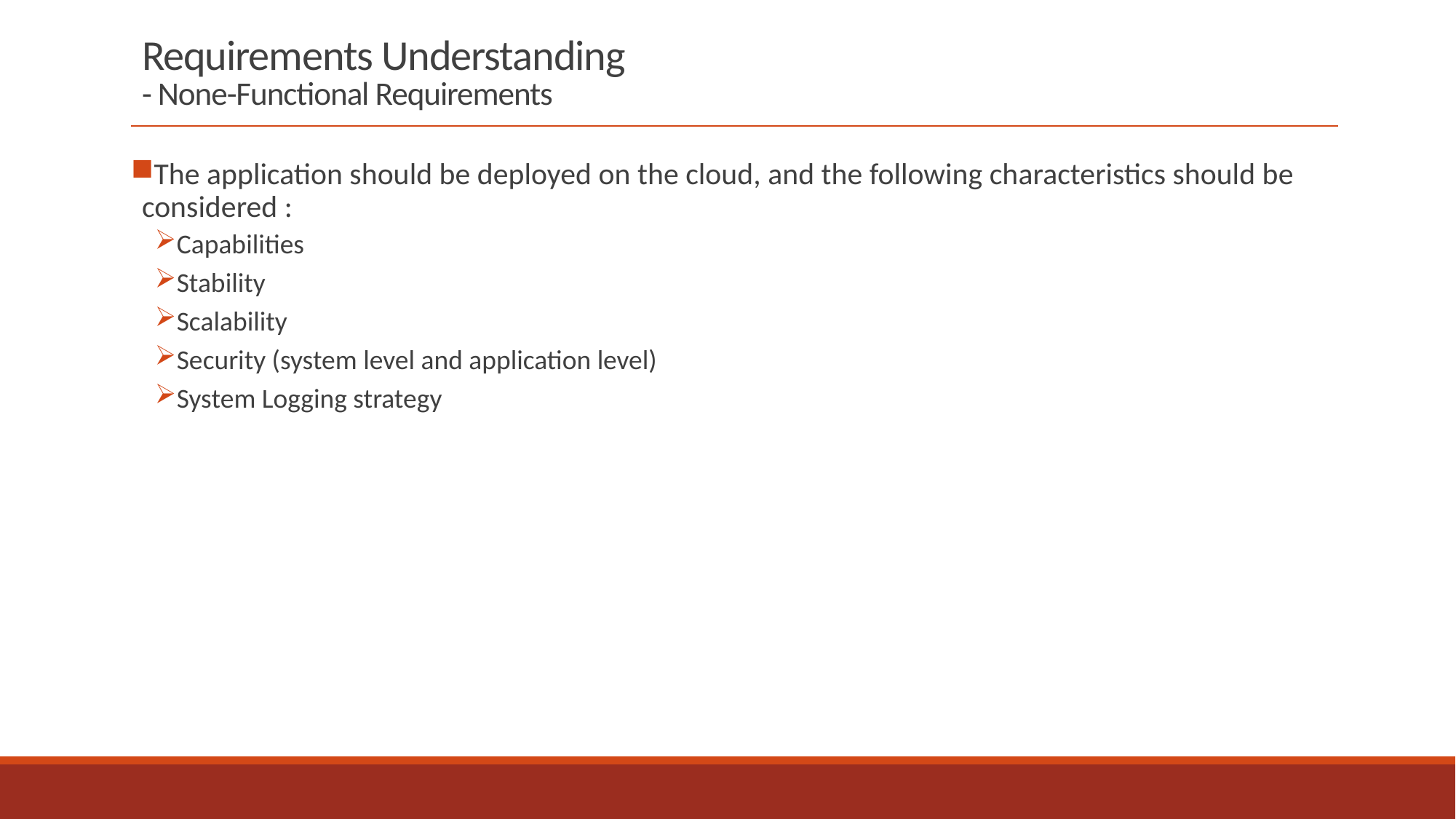

# Requirements Understanding - None-Functional Requirements
The application should be deployed on the cloud, and the following characteristics should be considered :
Capabilities
Stability
Scalability
Security (system level and application level)
System Logging strategy